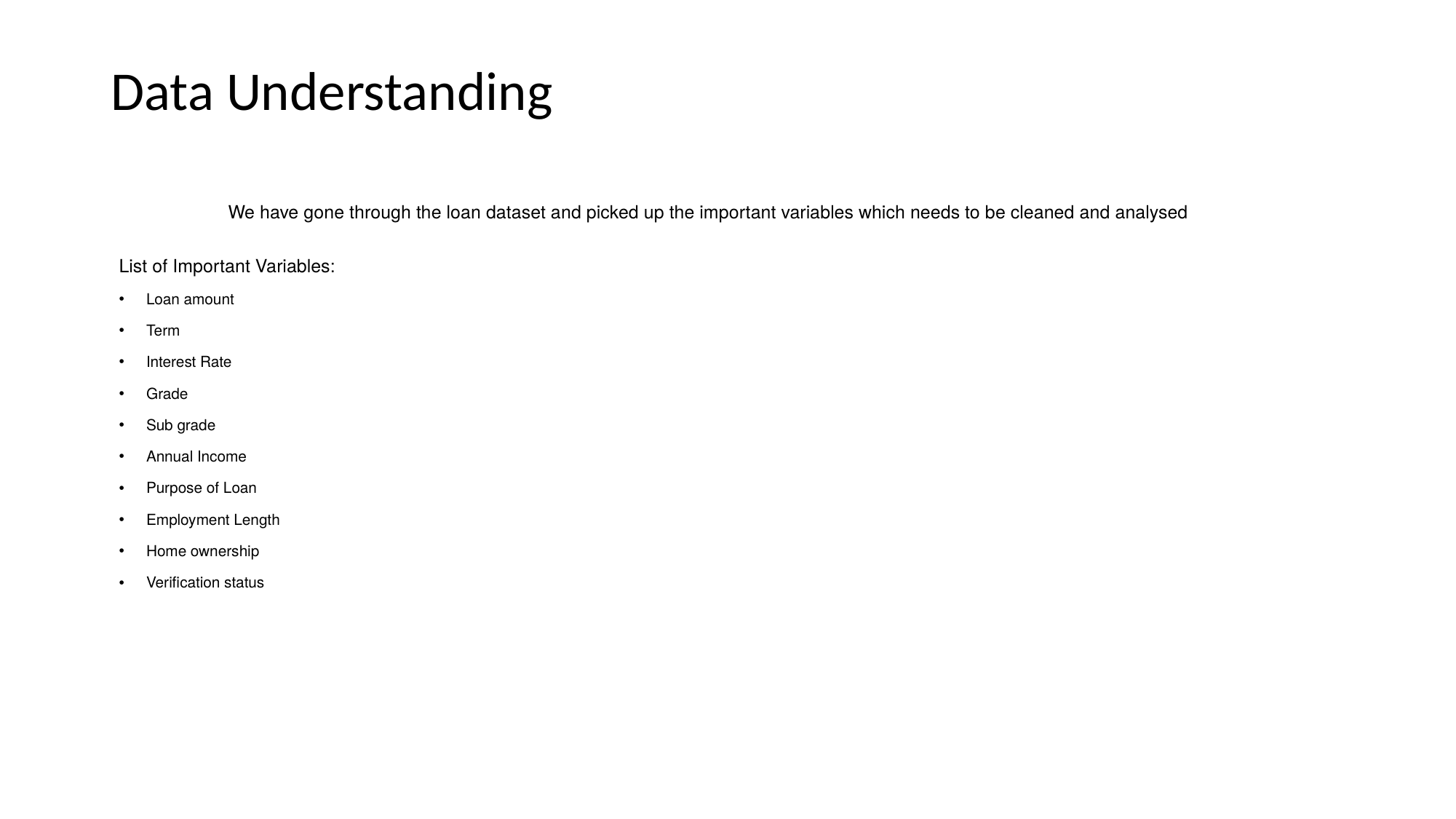

# Data Understanding
	We have gone through the loan dataset and picked up the important variables which needs to be cleaned and analysed
List of Important Variables:
Loan amount
Term
Interest Rate
Grade
Sub grade
Annual Income
Purpose of Loan
Employment Length
Home ownership
Verification status